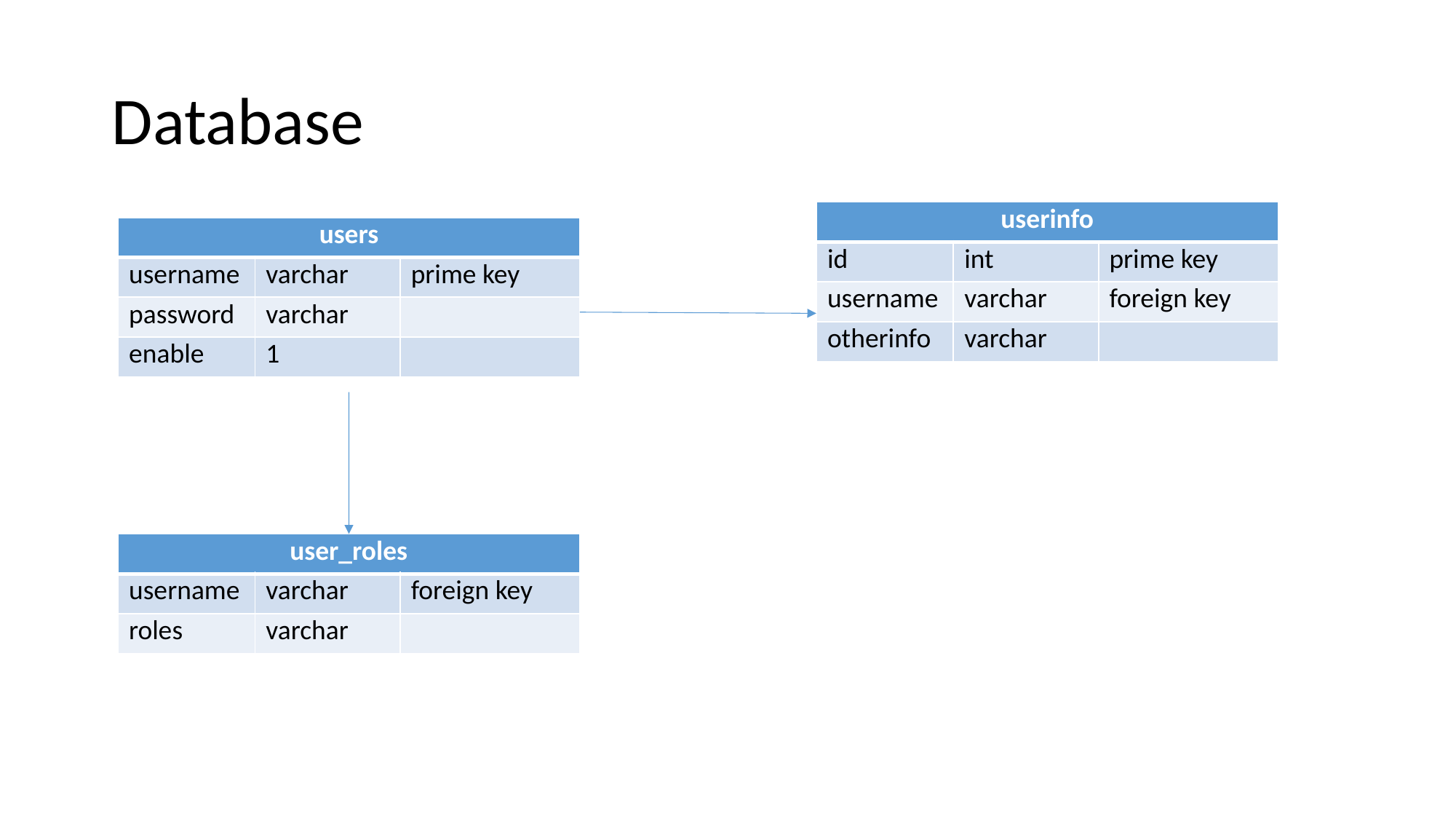

# Database
| userinfo |  |  |
| --- | --- | --- |
| id | int | prime key |
| username | varchar | foreign key |
| otherinfo | varchar |  |
| users |  |  |
| --- | --- | --- |
| username | varchar | prime key |
| password | varchar |  |
| enable | 1 |  |
| user\_roles |  |  |
| --- | --- | --- |
| username | varchar | foreign key |
| roles | varchar |  |